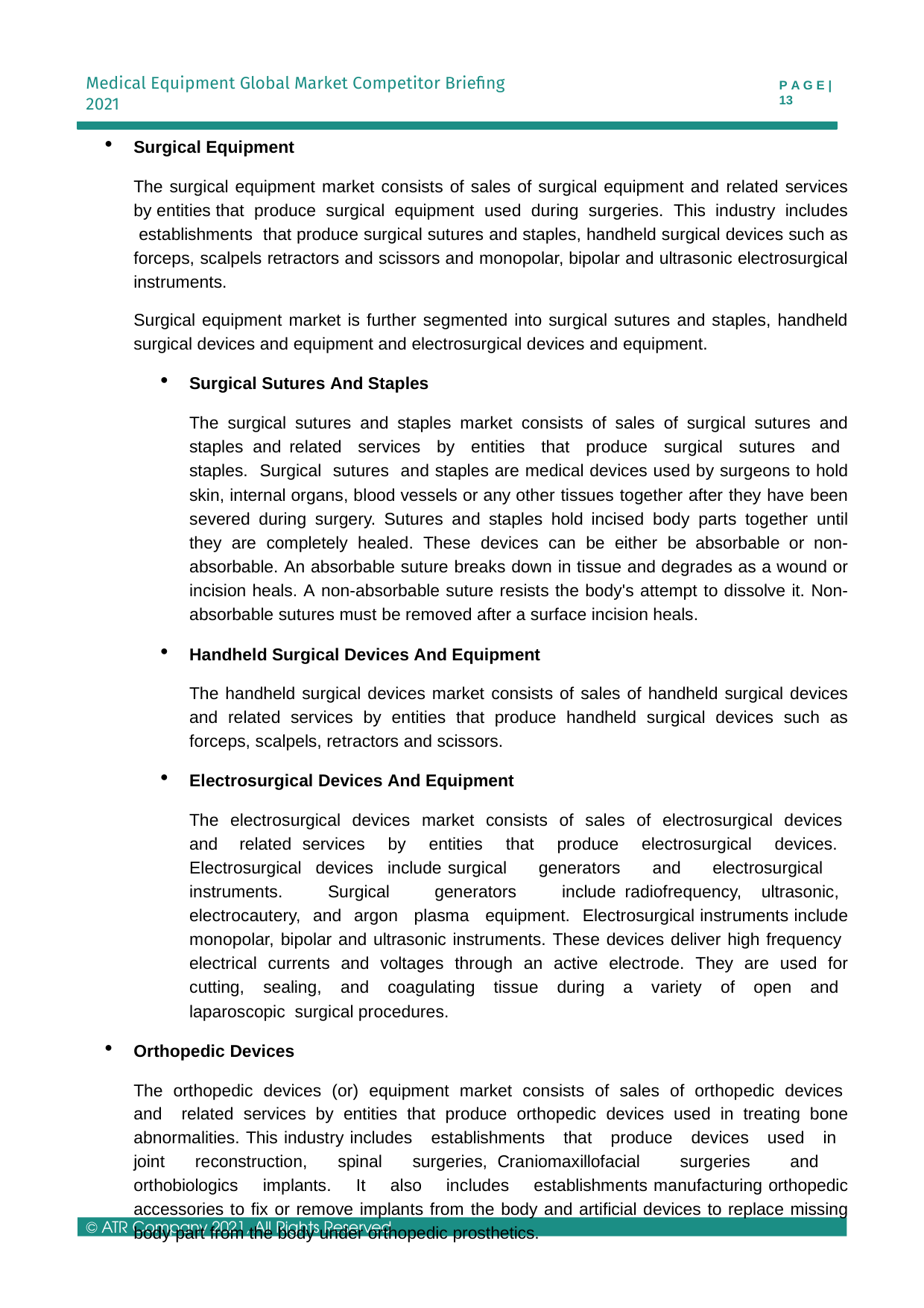

Medical Equipment Global Market Competitor Briefing 2021
P A G E | 13

Surgical Equipment
The surgical equipment market consists of sales of surgical equipment and related services by entities that  produce  surgical  equipment  used  during  surgeries.  This  industry  includes  establishments  that produce surgical sutures and staples, handheld surgical devices such as forceps, scalpels retractors and scissors and monopolar, bipolar and ultrasonic electrosurgical instruments.
Surgical equipment market is further segmented into surgical sutures and staples, handheld surgical devices and equipment and electrosurgical devices and equipment.

Surgical Sutures And Staples
The surgical sutures and staples market consists of sales of surgical sutures and staples and related  services  by  entities  that  produce  surgical  sutures  and  staples.  Surgical  sutures  and staples are medical devices used by surgeons to hold skin, internal organs, blood vessels or any other tissues together after they have been severed during surgery. Sutures and staples hold incised body parts together until they are completely healed. These devices can be either be absorbable or non-absorbable. An absorbable suture breaks down in tissue and degrades as a wound or incision heals. A non-absorbable suture resists the body's attempt to dissolve it. Non- absorbable sutures must be removed after a surface incision heals.

Handheld Surgical Devices And Equipment
The handheld surgical devices market consists of sales of handheld surgical devices and related services by entities that produce handheld surgical devices such as forceps, scalpels, retractors and scissors.

Electrosurgical Devices And Equipment
The  electrosurgical  devices  market  consists  of  sales  of  electrosurgical  devices  and  related services  by  entities  that  produce  electrosurgical  devices.  Electrosurgical  devices  include surgical     generators     and     electrosurgical     instruments.     Surgical     generators     include radiofrequency,  ultrasonic,  electrocautery,  and  argon   plasma   equipment.  Electrosurgical instruments include monopolar, bipolar and ultrasonic instruments. These devices deliver high frequency  electrical  currents  and  voltages  through  an  active  electrode.  They  are  used  for cutting,  sealing,  and  coagulating  tissue  during  a  variety  of  open  and  laparoscopic  surgical procedures.

Orthopedic Devices
The  orthopedic  devices  (or)  equipment  market  consists  of  sales  of  orthopedic  devices  and  related services by entities that produce orthopedic devices used in treating bone abnormalities. This industry includes   establishments   that   produce   devices   used   in   joint   reconstruction,   spinal   surgeries, Craniomaxillofacial    surgeries    and    orthobiologics    implants.    It    also    includes    establishments manufacturing orthopedic accessories to fix or remove implants from the body and artificial devices to replace missing body part from the body under orthopedic prosthetics.
© ATR Company 2021, All Rights Reserved